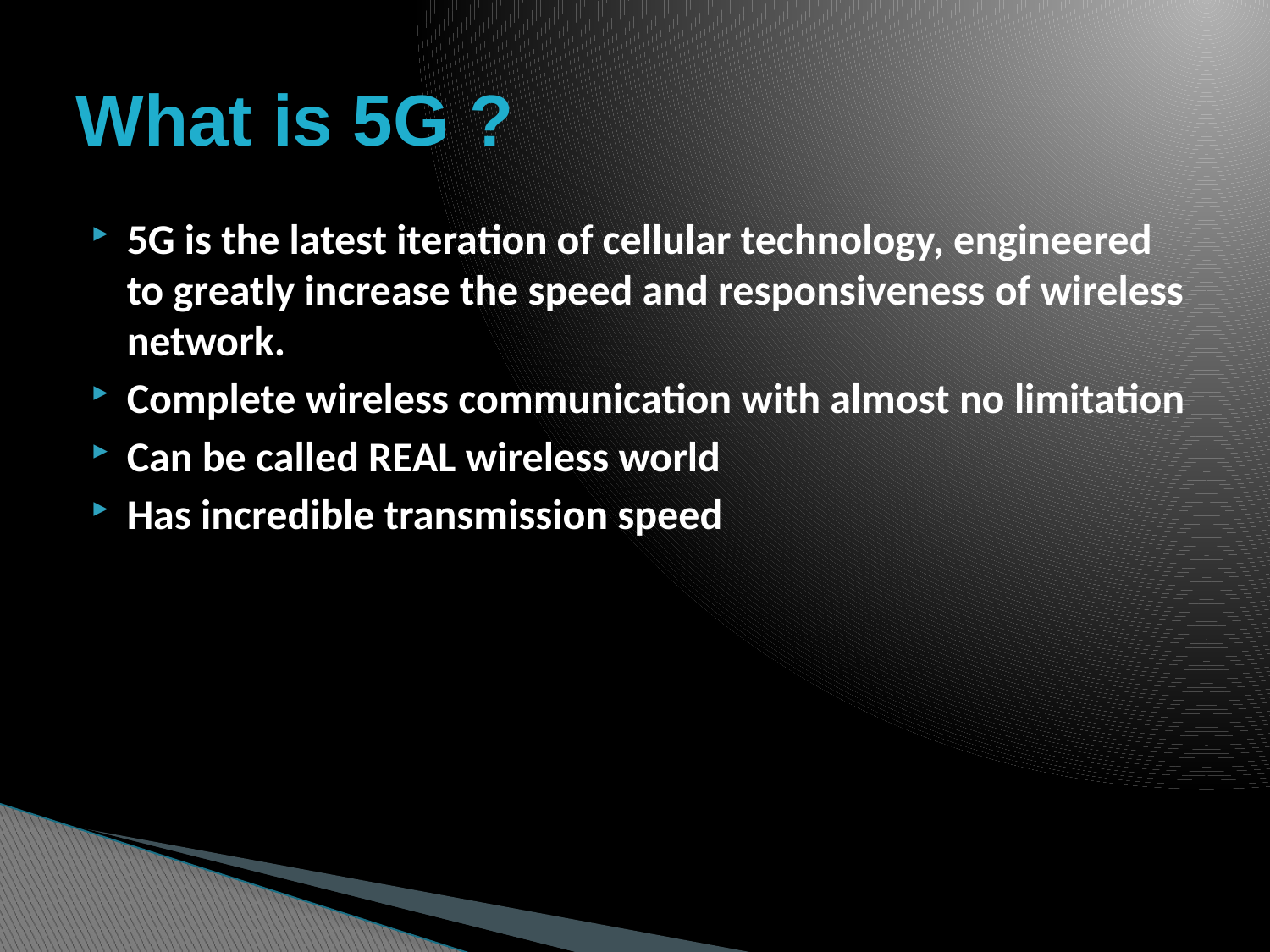

# What is 5G ?
5G is the latest iteration of cellular technology, engineered to greatly increase the speed and responsiveness of wireless network.
Complete wireless communication with almost no limitation
Can be called REAL wireless world
Has incredible transmission speed